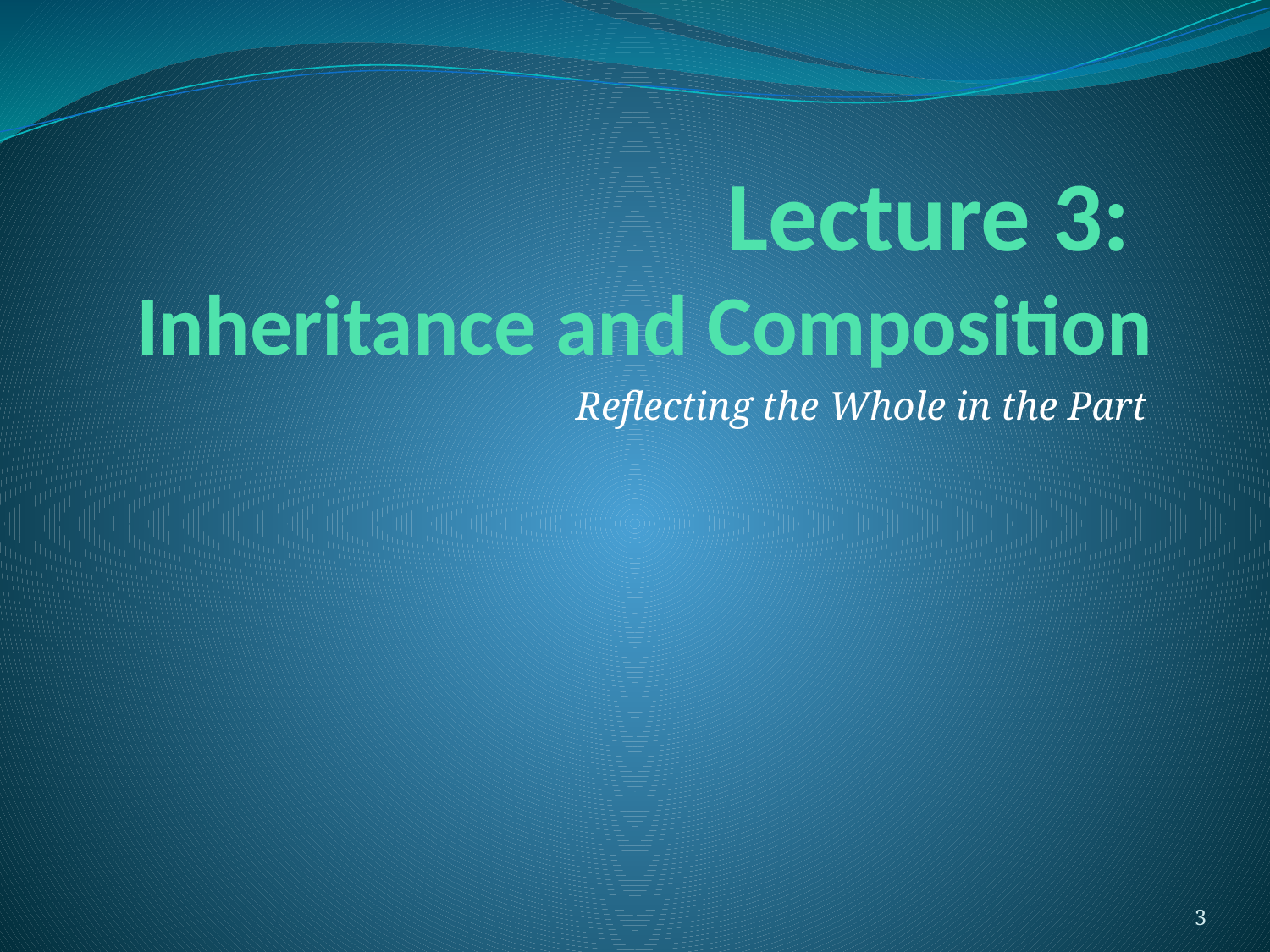

# Lecture 3: Inheritance and Composition
Reflecting the Whole in the Part
3